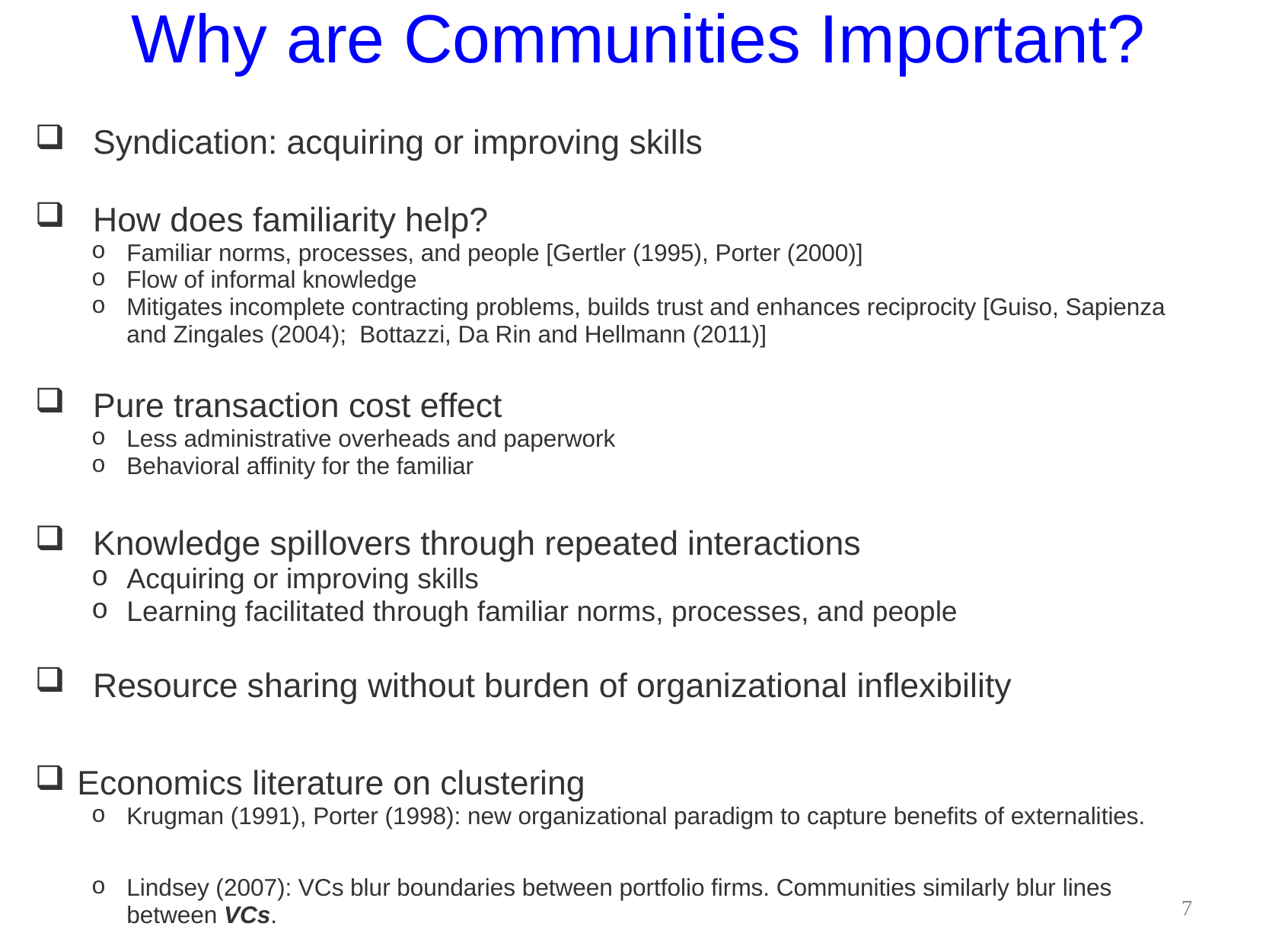

# Why are Communities Important?
Syndication: acquiring or improving skills

How does familiarity help?
Familiar norms, processes, and people [Gertler (1995), Porter (2000)]
Flow of informal knowledge
Mitigates incomplete contracting problems, builds trust and enhances reciprocity [Guiso, Sapienza and Zingales (2004);  Bottazzi, Da Rin and Hellmann (2011)]

Pure transaction cost effect
Less administrative overheads and paperwork
Behavioral affinity for the familiar

Knowledge spillovers through repeated interactions
Acquiring or improving skills
Learning facilitated through familiar norms, processes, and people

Resource sharing without burden of organizational inflexibility

Economics literature on clustering
Krugman (1991), Porter (1998): new organizational paradigm to capture benefits of externalities.

Lindsey (2007): VCs blur boundaries between portfolio firms. Communities similarly blur lines between VCs.

7